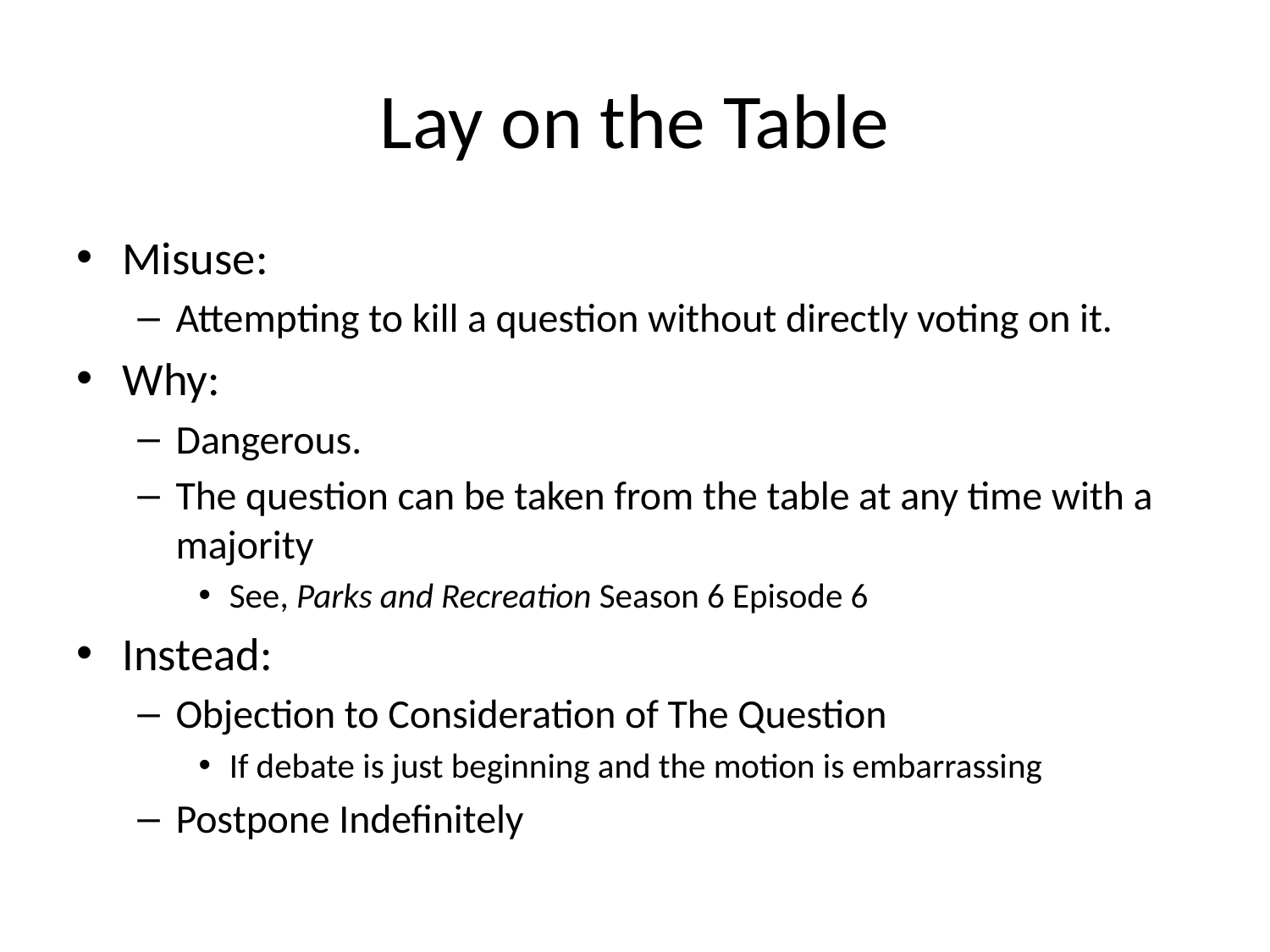

# Lay on the Table
Misuse:
Attempting to kill a question without directly voting on it.
Why:
Dangerous.
The question can be taken from the table at any time with a majority
See, Parks and Recreation Season 6 Episode 6
Instead:
Objection to Consideration of The Question
If debate is just beginning and the motion is embarrassing
Postpone Indefinitely